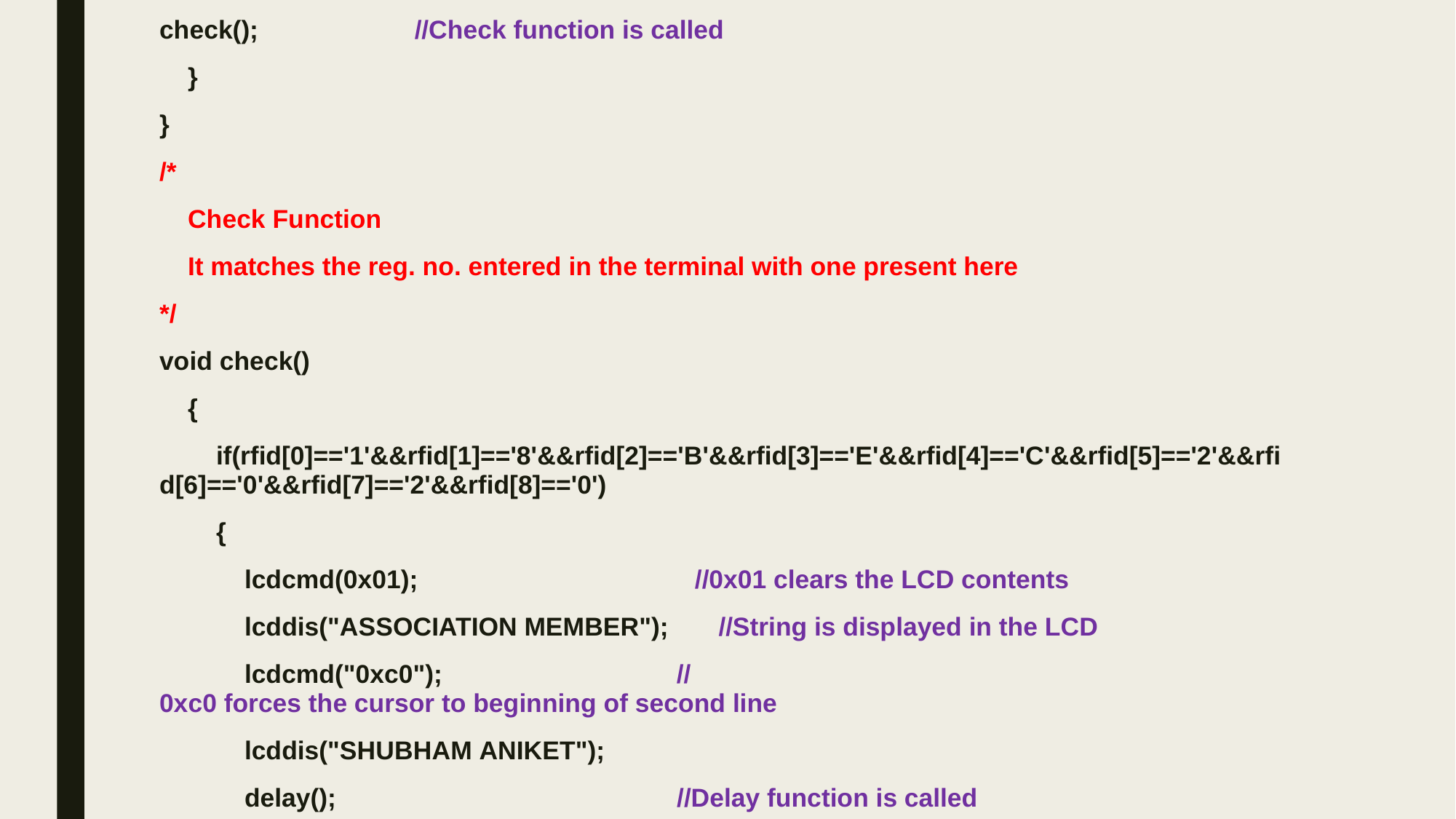

check();                      //Check function is called
    }
}
/*
    Check Function
    It matches the reg. no. entered in the terminal with one present here
*/
void check()
    {
        if(rfid[0]=='1'&&rfid[1]=='8'&&rfid[2]=='B'&&rfid[3]=='E'&&rfid[4]=='C'&&rfid[5]=='2'&&rfid[6]=='0'&&rfid[7]=='2'&&rfid[8]=='0')
        {
            lcdcmd(0x01);                                       //0x01 clears the LCD contents
            lcddis("ASSOCIATION MEMBER");       //String is displayed in the LCD
            lcdcmd("0xc0");                                 //0xc0 forces the cursor to beginning of second line
            lcddis("SHUBHAM ANIKET");
            delay();                                                //Delay function is called